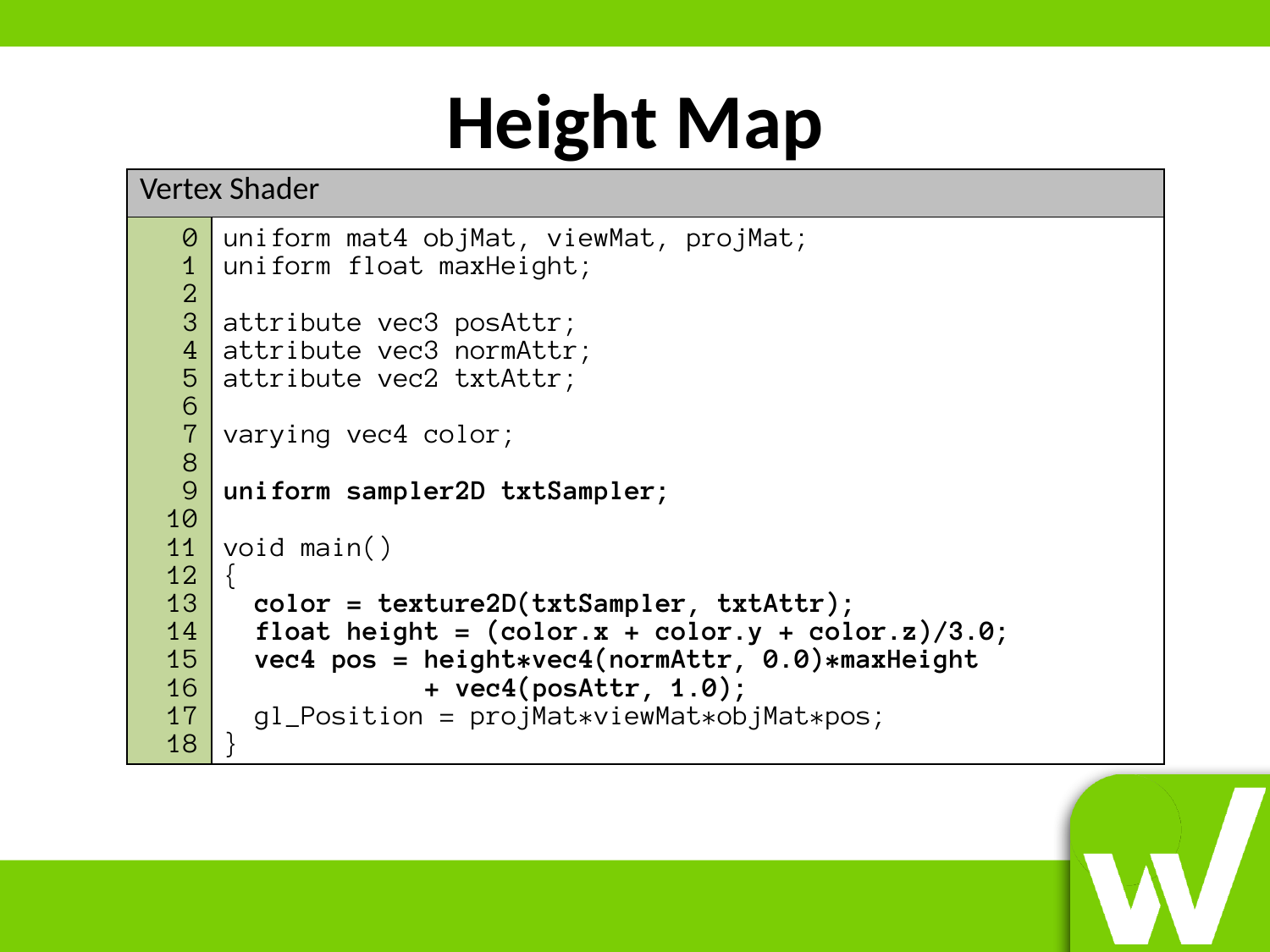

# Height Map
| Vertex Shader |  |
| --- | --- |
| 0 1 2 3 4 5 6 7 8 9 10 11 12 13 14 15 16 17 18 | uniform mat4 objMat, viewMat, projMat; uniform float maxHeight; attribute vec3 posAttr; attribute vec3 normAttr; attribute vec2 txtAttr; varying vec4 color; uniform sampler2D txtSampler; void main() { color = texture2D(txtSampler, txtAttr); float height = (color.x + color.y + color.z)/3.0; vec4 pos = height\*vec4(normAttr, 0.0)\*maxHeight + vec4(posAttr, 1.0); gl\_Position = projMat\*viewMat\*objMat\*pos; } |